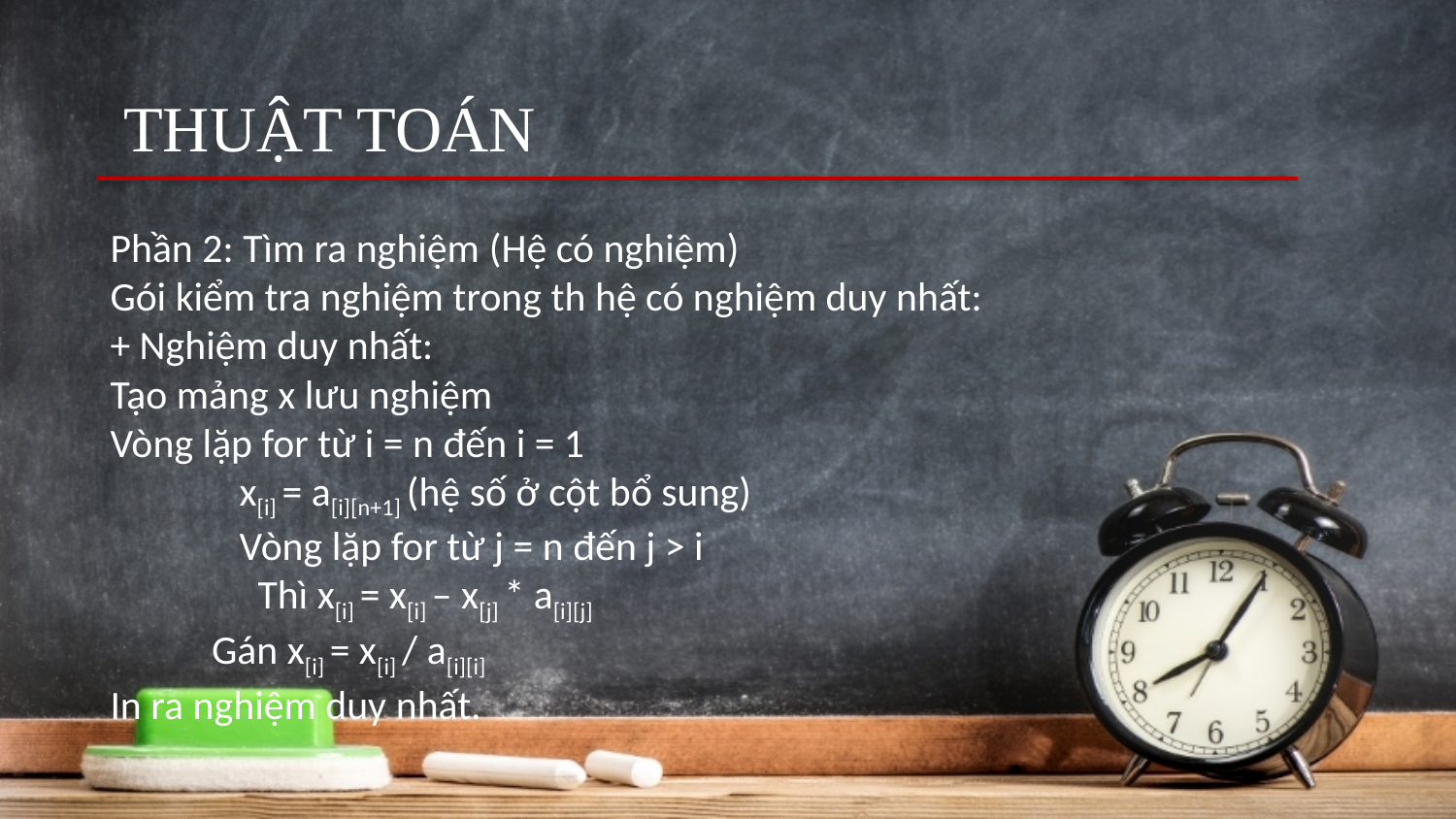

THUẬT TOÁN
Phần 2: Tìm ra nghiệm (Hệ có nghiệm)
Gói kiểm tra nghiệm trong th hệ có nghiệm duy nhất:
+ Nghiệm duy nhất:
Tạo mảng x lưu nghiệm
Vòng lặp for từ i = n đến i = 1
              x[i] = a[i][n+1] (hệ số ở cột bổ sung)
              Vòng lặp for từ j = n đến j > i
                Thì x[i] = x[i] – x[j] * a[i][j]
           Gán x[i] = x[i] / a[i][i]
In ra nghiệm duy nhất.